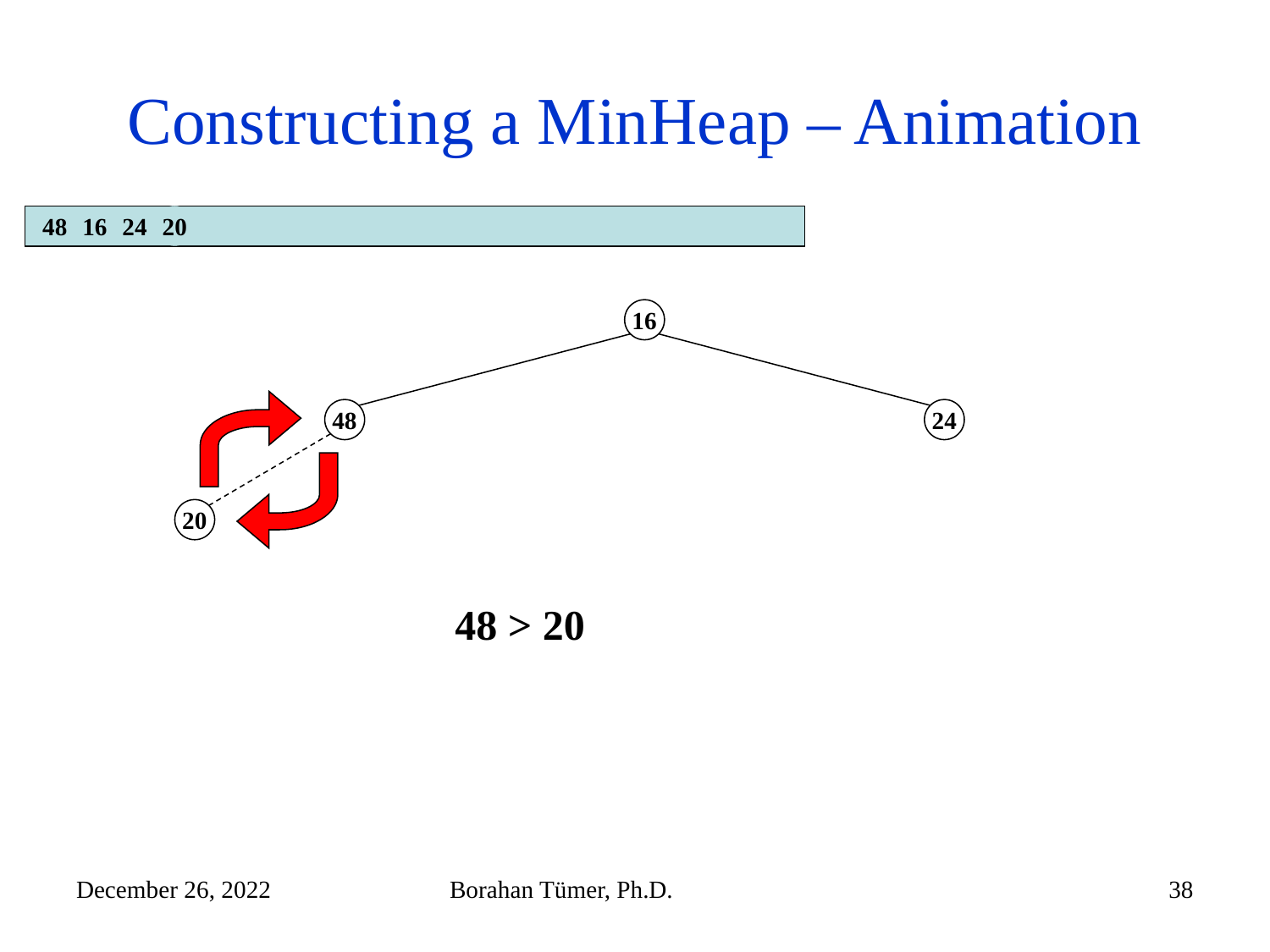

# Constructing a MinHeap – Animation
20

48
16
24
16

48
24

20
48 > 20
December 26, 2022
Borahan Tümer, Ph.D.
38